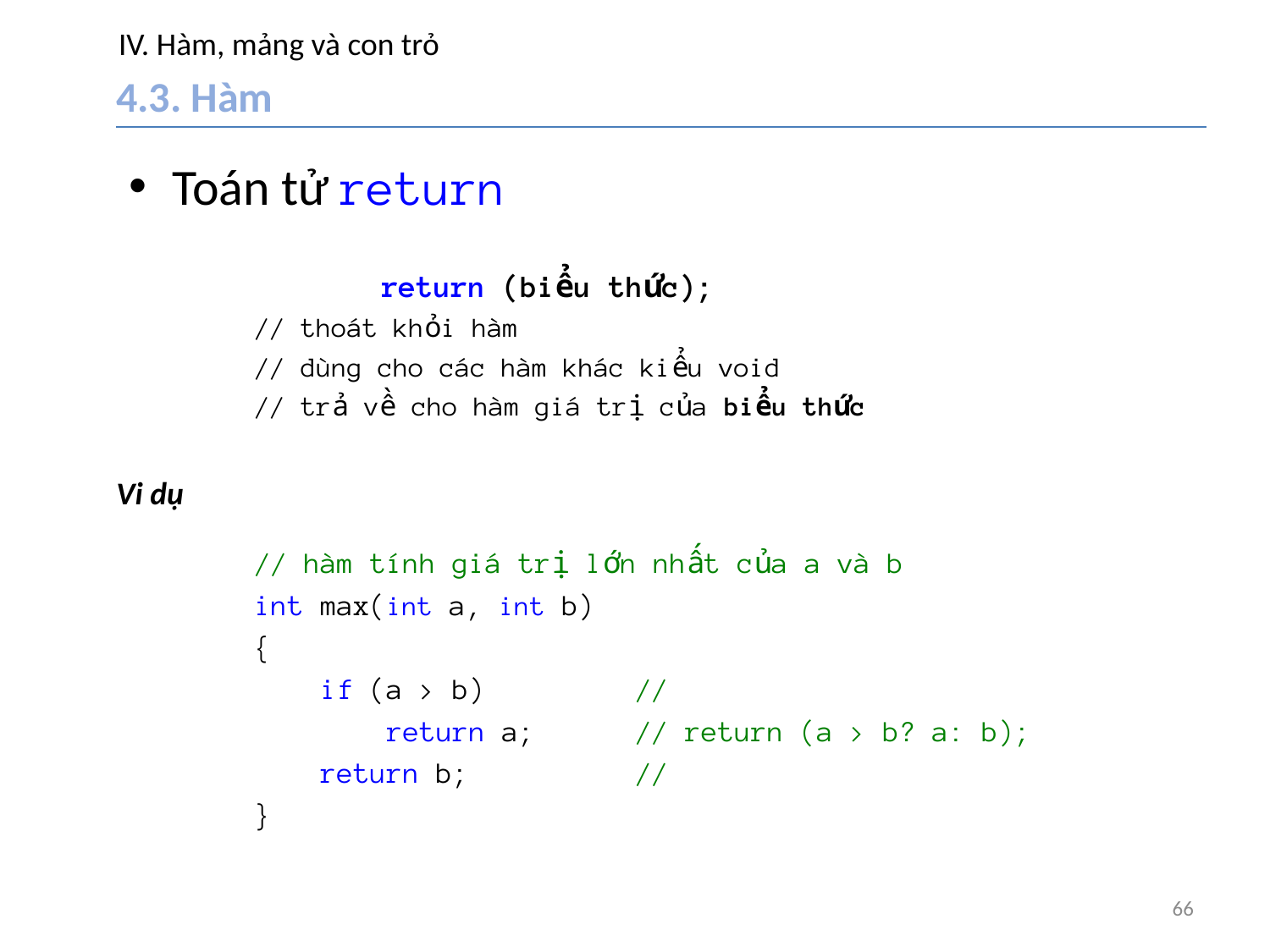

# IV. Hàm, mảng và con trỏ
4.3. Hàm
Toán tử return
	return (biểu thức);
// thoát khỏi hàm
// dùng cho các hàm khác kiểu void
// trả về cho hàm giá trị của biểu thức
Vi dụ
// hàm tính giá trị lớn nhất của a và b
int max(int a, int b)
{
    if (a > b)		//
        return a;	// return (a > b? a: b);
    return b;		//
}
66